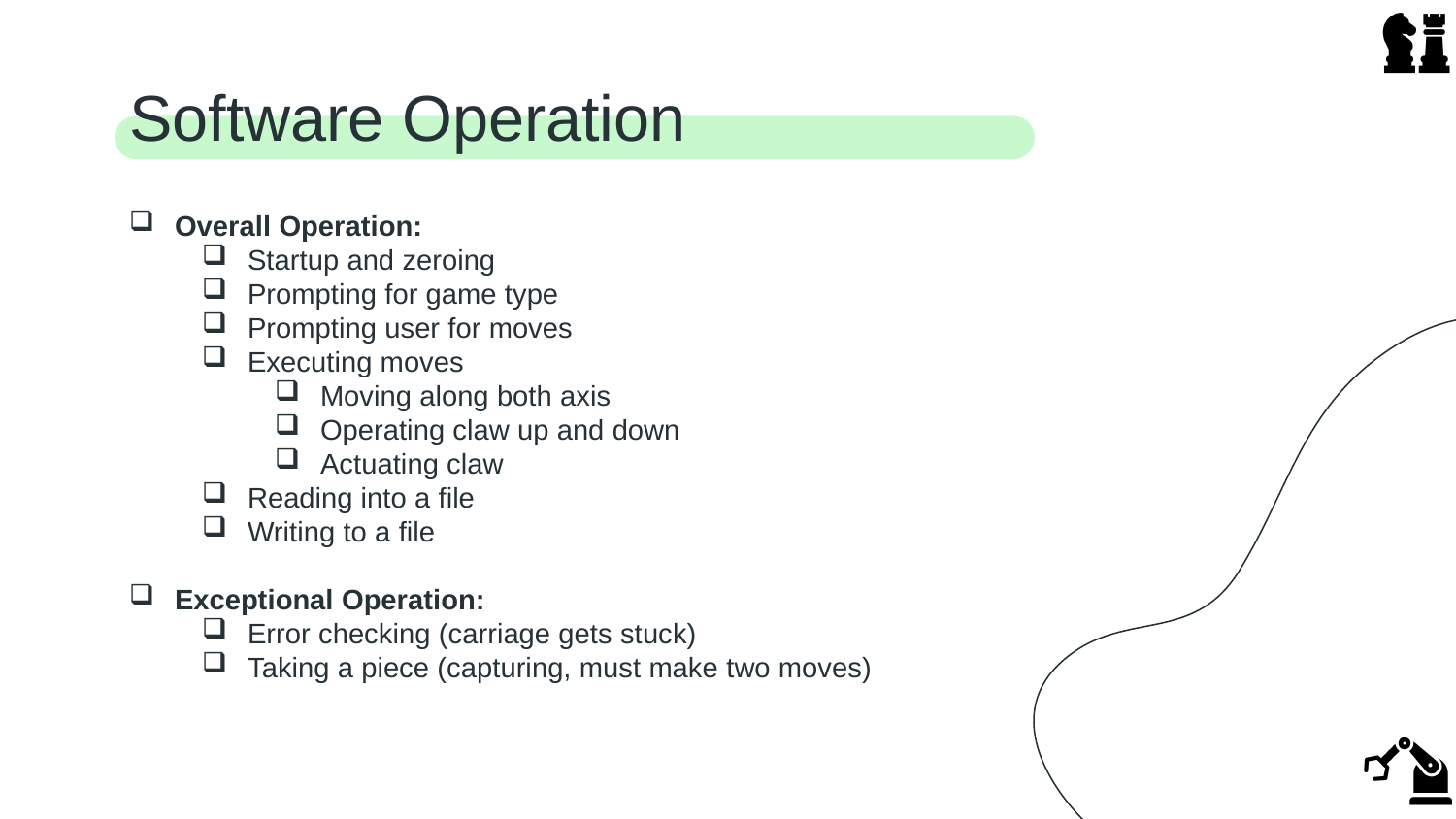

# Software Operation
Overall Operation:
Startup and zeroing
Prompting for game type
Prompting user for moves
Executing moves
Moving along both axis
Operating claw up and down
Actuating claw
Reading into a file
Writing to a file

Exceptional Operation:
Error checking (carriage gets stuck)
Taking a piece (capturing, must make two moves)